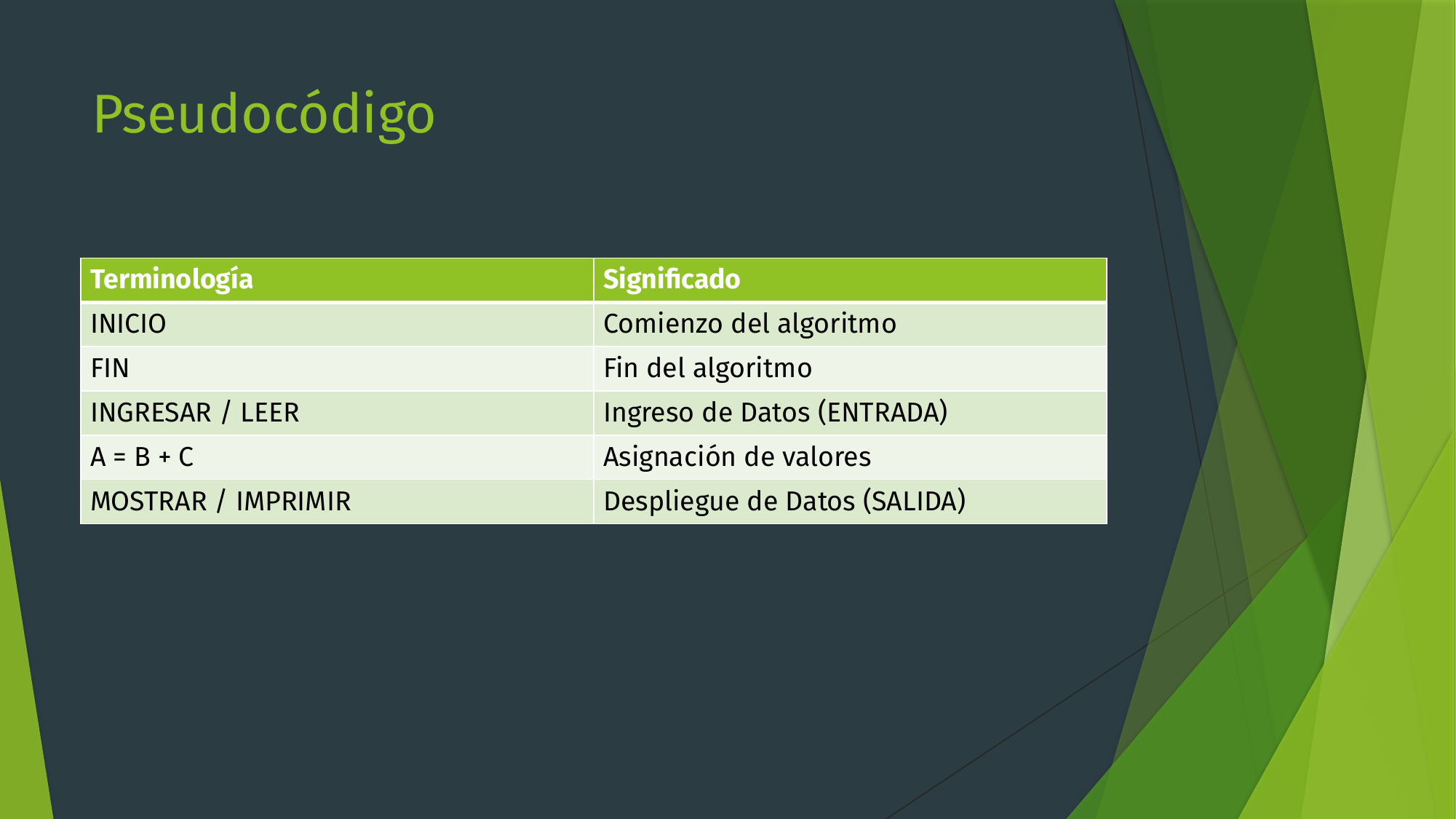

# Pseudocódigo
| Terminología | Significado |
| --- | --- |
| INICIO | Comienzo del algoritmo |
| FIN | Fin del algoritmo |
| INGRESAR / LEER | Ingreso de Datos (ENTRADA) |
| A = B + C | Asignación de valores |
| MOSTRAR / IMPRIMIR | Despliegue de Datos (SALIDA) |